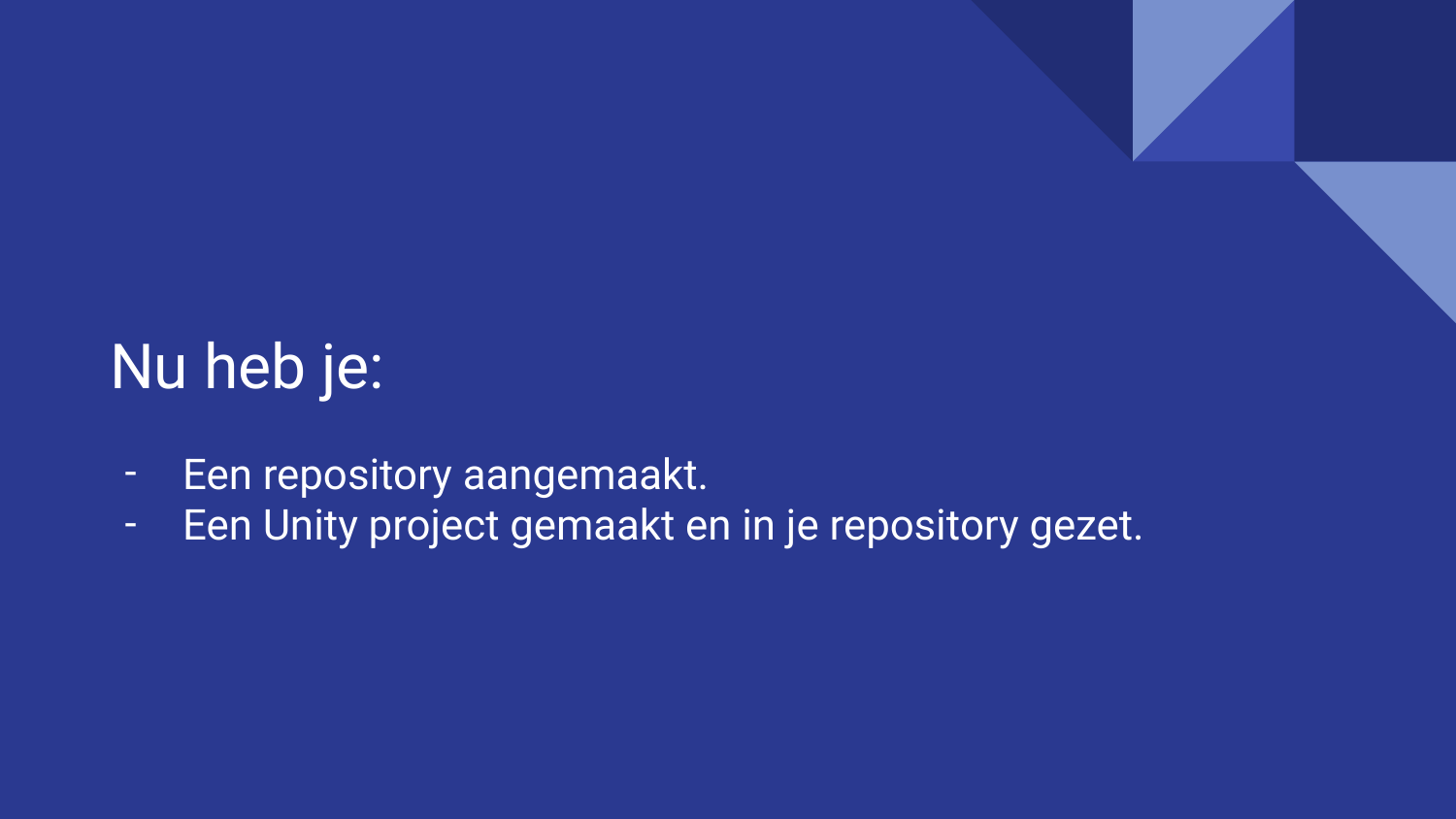

# Nu heb je:
Een repository aangemaakt.
Een Unity project gemaakt en in je repository gezet.